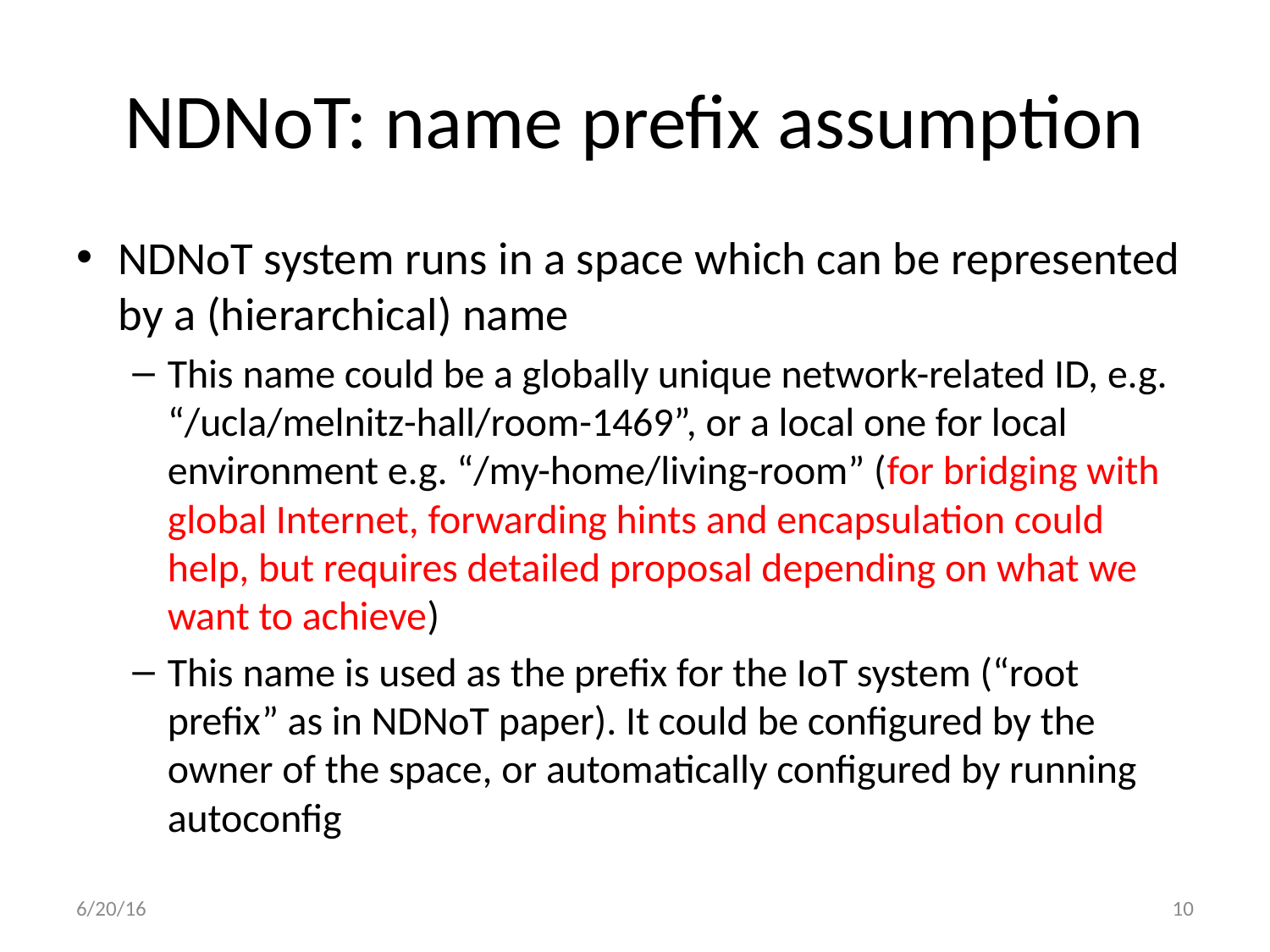

# NDNoT: name prefix assumption
NDNoT system runs in a space which can be represented by a (hierarchical) name
This name could be a globally unique network-related ID, e.g. “/ucla/melnitz-hall/room-1469”, or a local one for local environment e.g. “/my-home/living-room” (for bridging with global Internet, forwarding hints and encapsulation could help, but requires detailed proposal depending on what we want to achieve)
This name is used as the prefix for the IoT system (“root prefix” as in NDNoT paper). It could be configured by the owner of the space, or automatically configured by running autoconfig

6/20/16
10